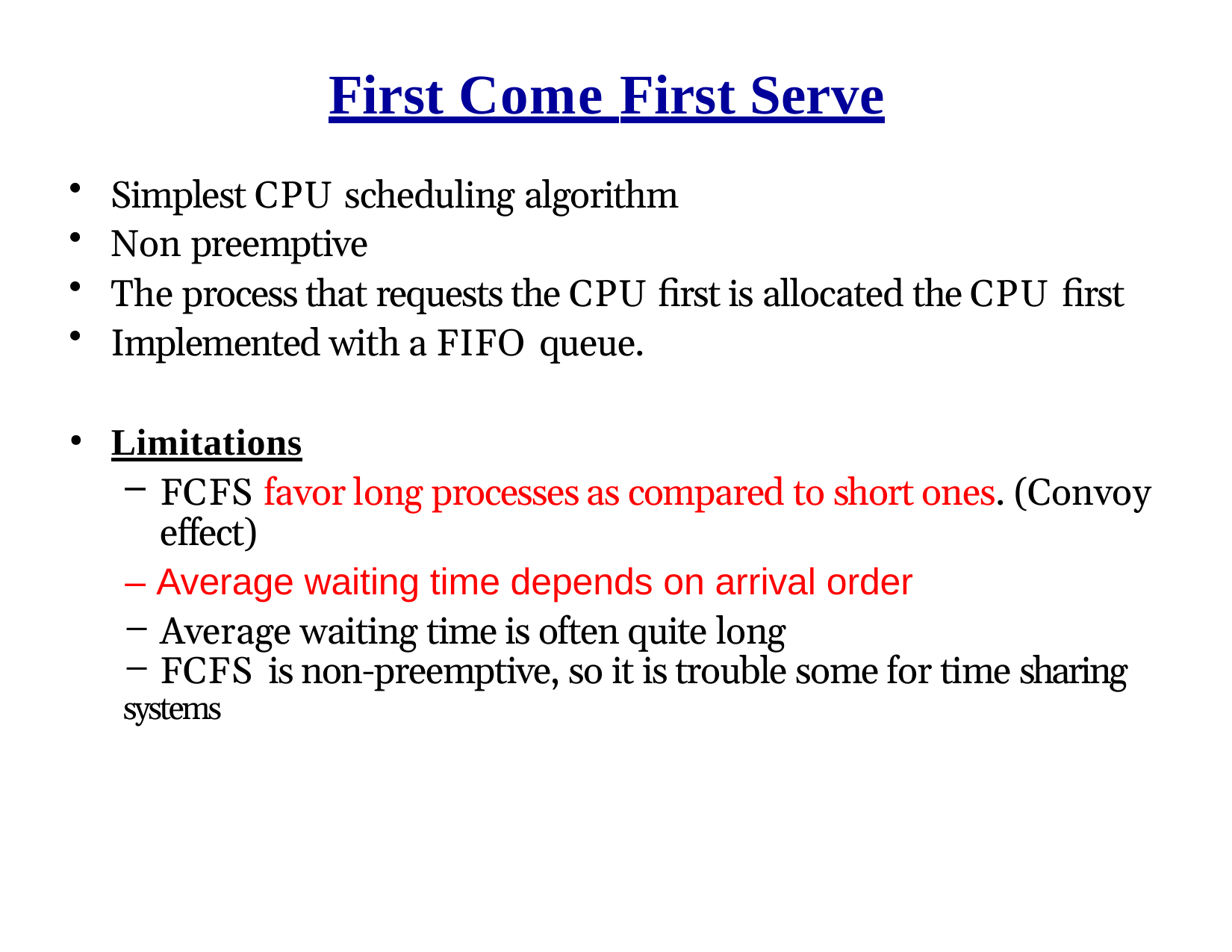

# First Come First Serve
Simplest CPU scheduling algorithm
Non preemptive
The process that requests the CPU first is allocated the CPU first
Implemented with a FIFO queue.

Limitations
FCFS favor long processes as compared to short ones. (Convoy  effect)
– Average waiting time depends on arrival order
Average waiting time is often quite long
FCFS is non-preemptive, so it is trouble some for time sharing
systems